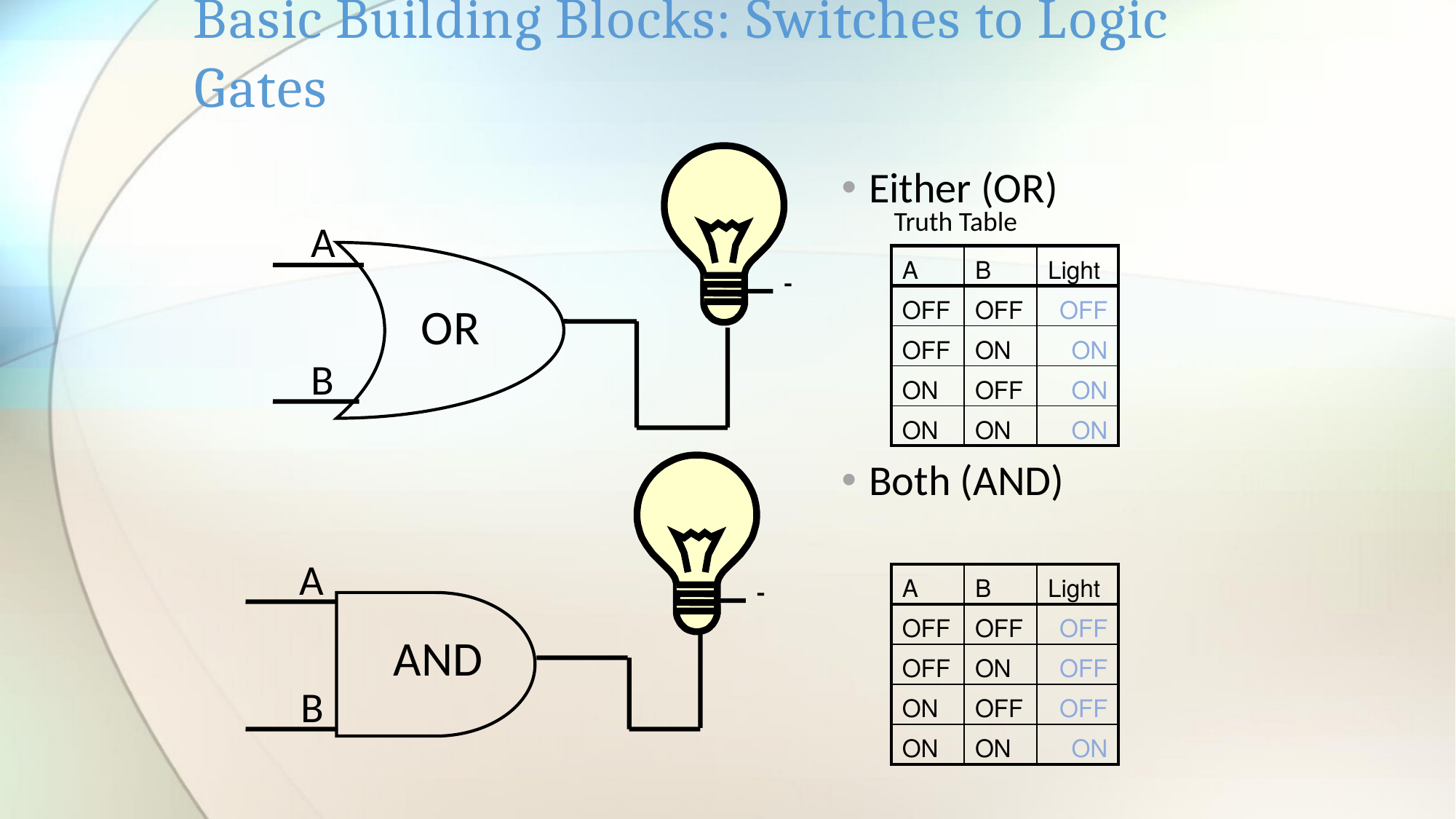

# Basic Building Blocks: Switches to Logic Gates

Either (OR)

Both (AND)

Truth Table
A

| A | B | Light |
| --- | --- | --- |
| OFF | OFF | OFF |
| OFF | ON | ON |
| ON | OFF | ON |
| ON | ON | ON |
-

OR

B

A
| A | B | Light |
| --- | --- | --- |
| OFF | OFF | OFF |
| OFF | ON | OFF |
| ON | OFF | OFF |
| ON | ON | ON |
-

AND

B